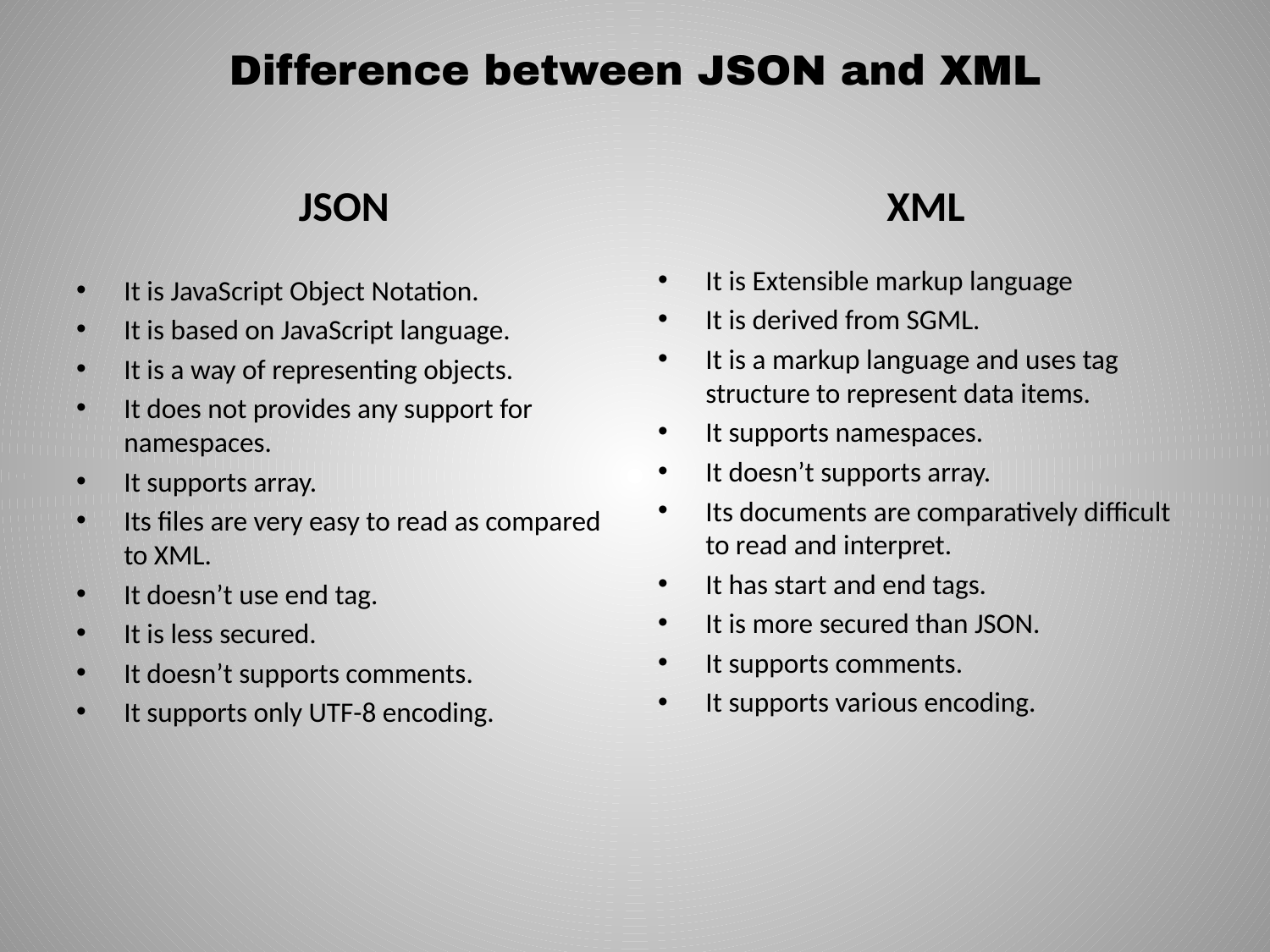

# Difference between JSON and XML
JSON
XML
It is Extensible markup language
It is derived from SGML.
It is a markup language and uses tag structure to represent data items.
It supports namespaces.
It doesn’t supports array.
Its documents are comparatively difficult to read and interpret.
It has start and end tags.
It is more secured than JSON.
It supports comments.
It supports various encoding.

It is JavaScript Object Notation.
It is based on JavaScript language.
It is a way of representing objects.
It does not provides any support for namespaces.
It supports array.
Its files are very easy to read as compared to XML.
It doesn’t use end tag.
It is less secured.
It doesn’t supports comments.
It supports only UTF-8 encoding.